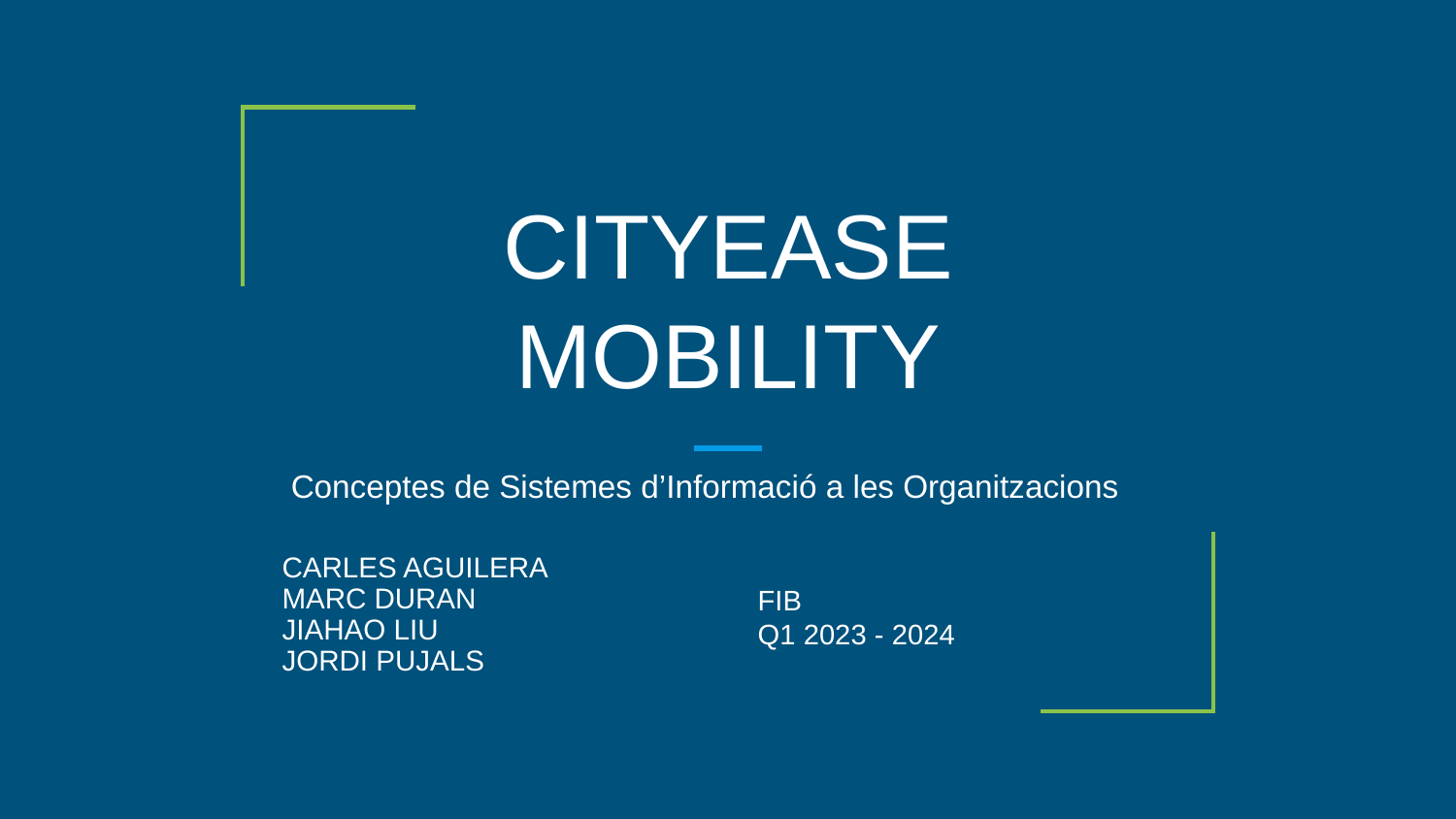

# CITYEASE MOBILITY
Conceptes de Sistemes d’Informació a les Organitzacions
CARLES AGUILERA
MARC DURAN
JIAHAO LIU
JORDI PUJALS
FIB
Q1 2023 - 2024